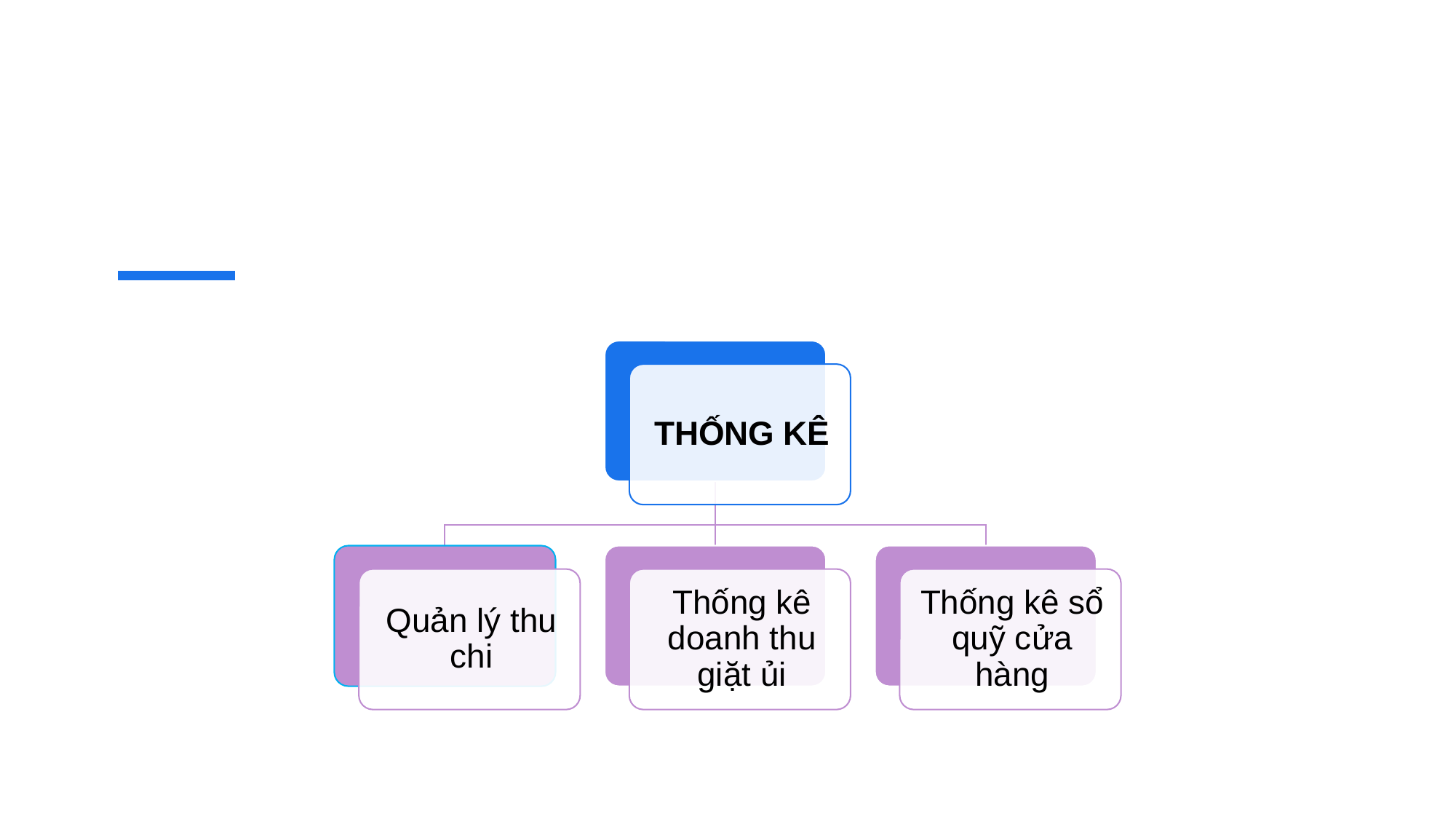

THỐNG KÊ
Quản lý thu chi
Thống kê doanh thu giặt ủi
Thống kê sổ quỹ cửa hàng